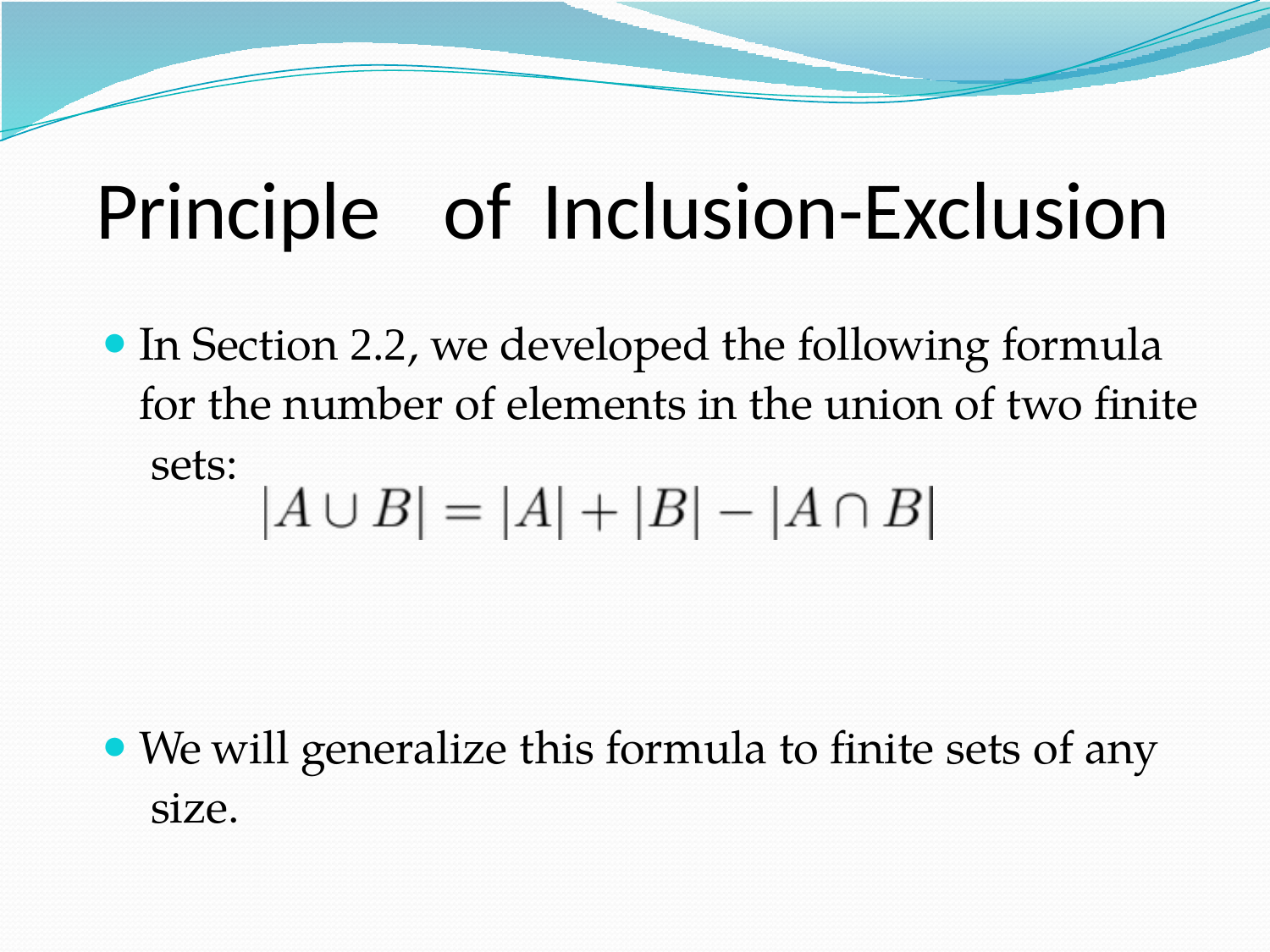

# Principle	of	Inclusion-Exclusion
In Section 2.2, we developed the following formula  for the number of elements in the union of two finite  sets:

We will generalize this formula to finite sets of any  size.